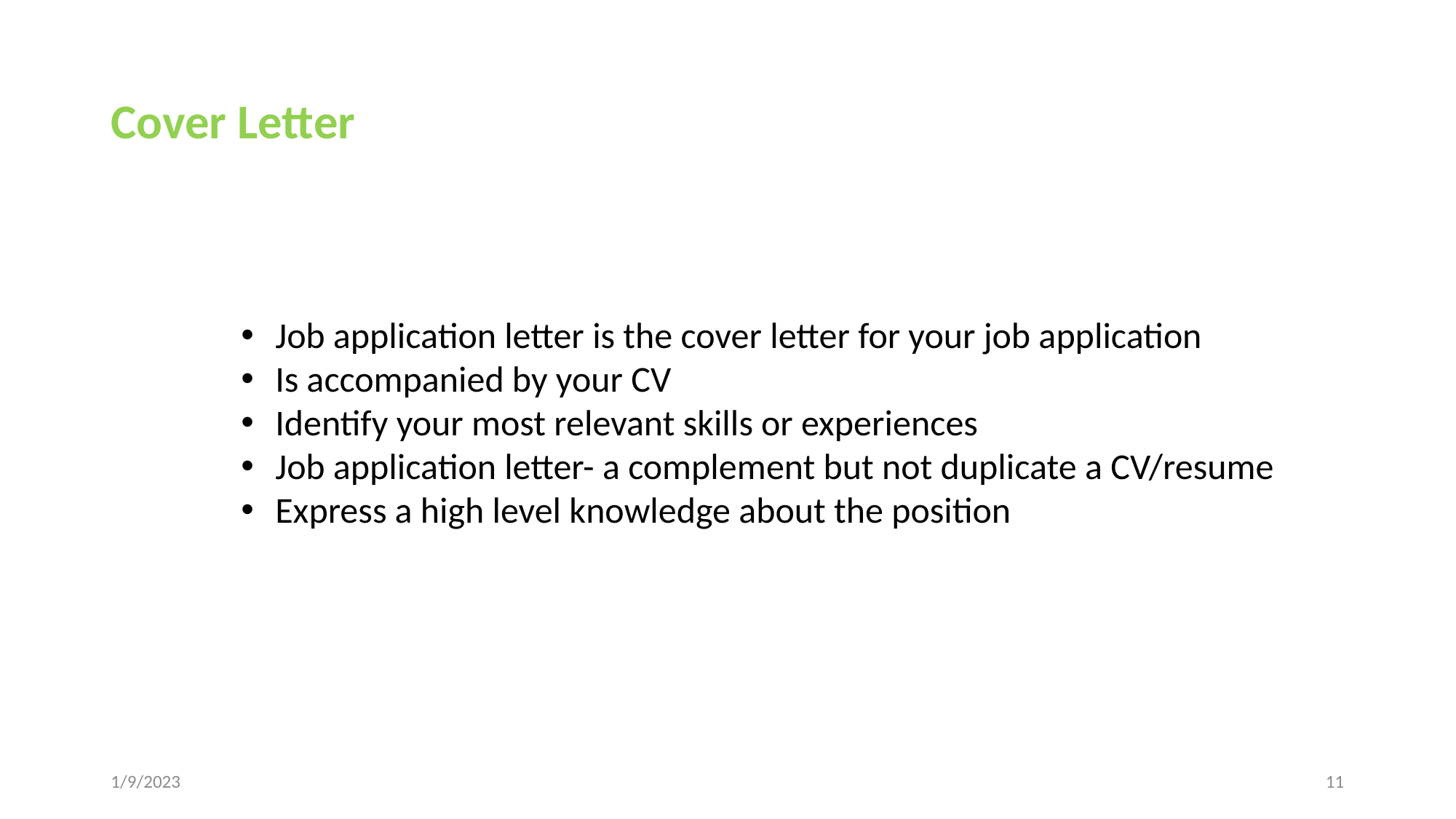

# Cover Letter
Job application letter is the cover letter for your job application
Is accompanied by your CV
Identify your most relevant skills or experiences
Job application letter- a complement but not duplicate a CV/resume
Express a high level knowledge about the position

1/9/2023
11